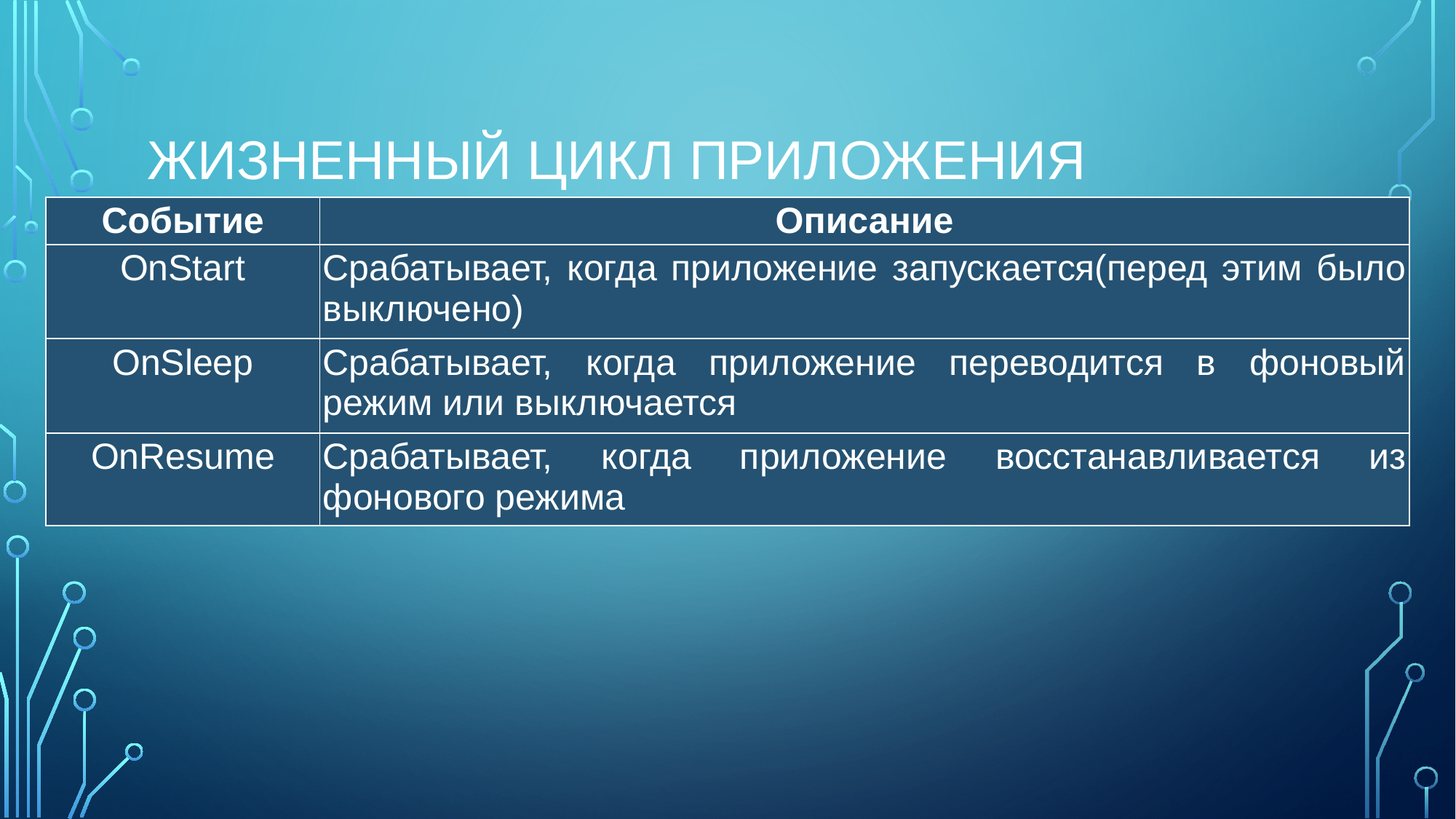

# Жизненный цикл приложения
| Событие | Описание |
| --- | --- |
| OnStart | Срабатывает, когда приложение запускается(перед этим было выключено) |
| OnSleep | Срабатывает, когда приложение переводится в фоновый режим или выключается |
| OnResume | Срабатывает, когда приложение восстанавливается из фонового режима |